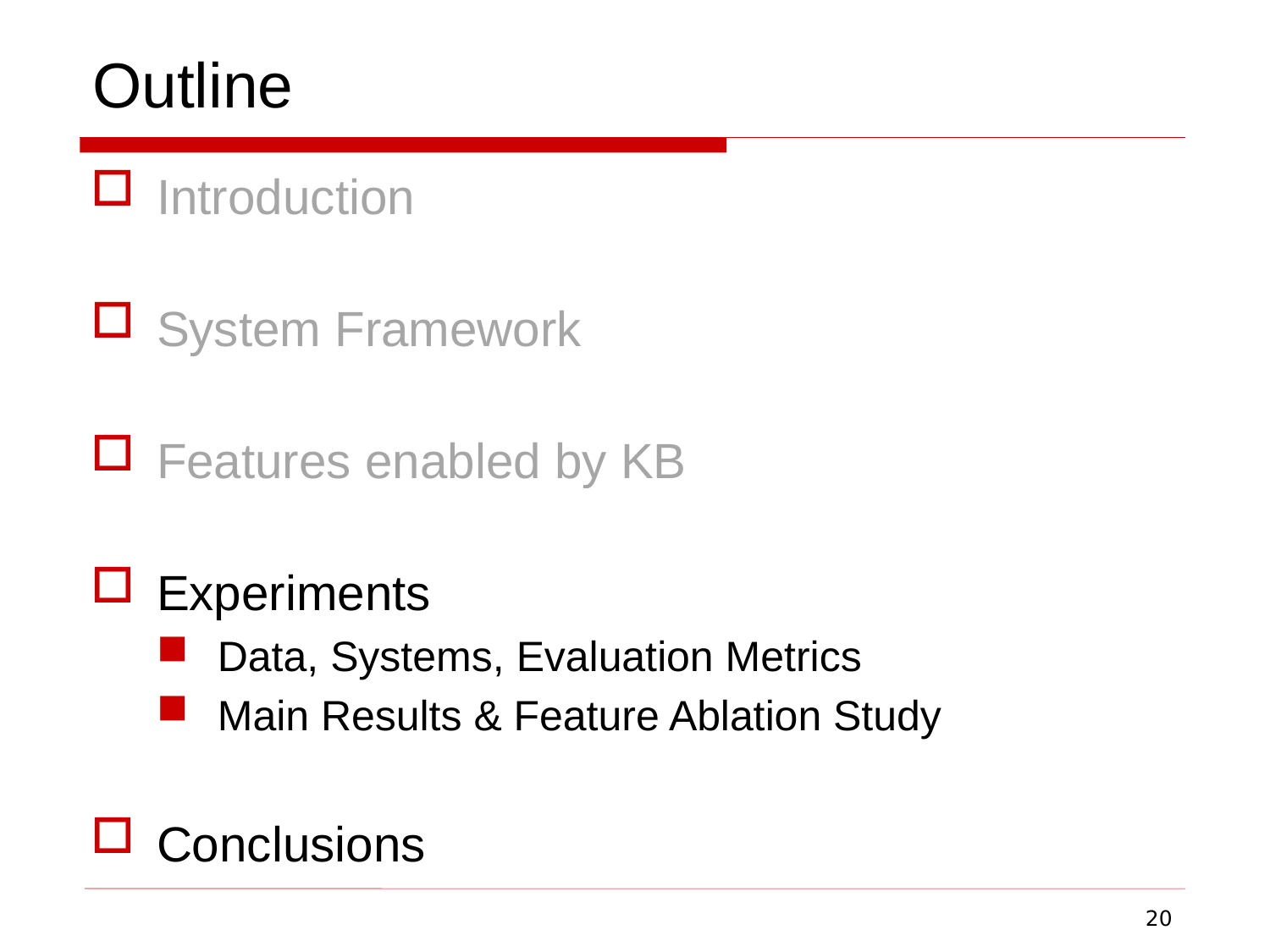

# Outline
Introduction

System Framework

Features enabled by KB

Experiments
Data, Systems, Evaluation Metrics
Main Results & Feature Ablation Study

Conclusions
20